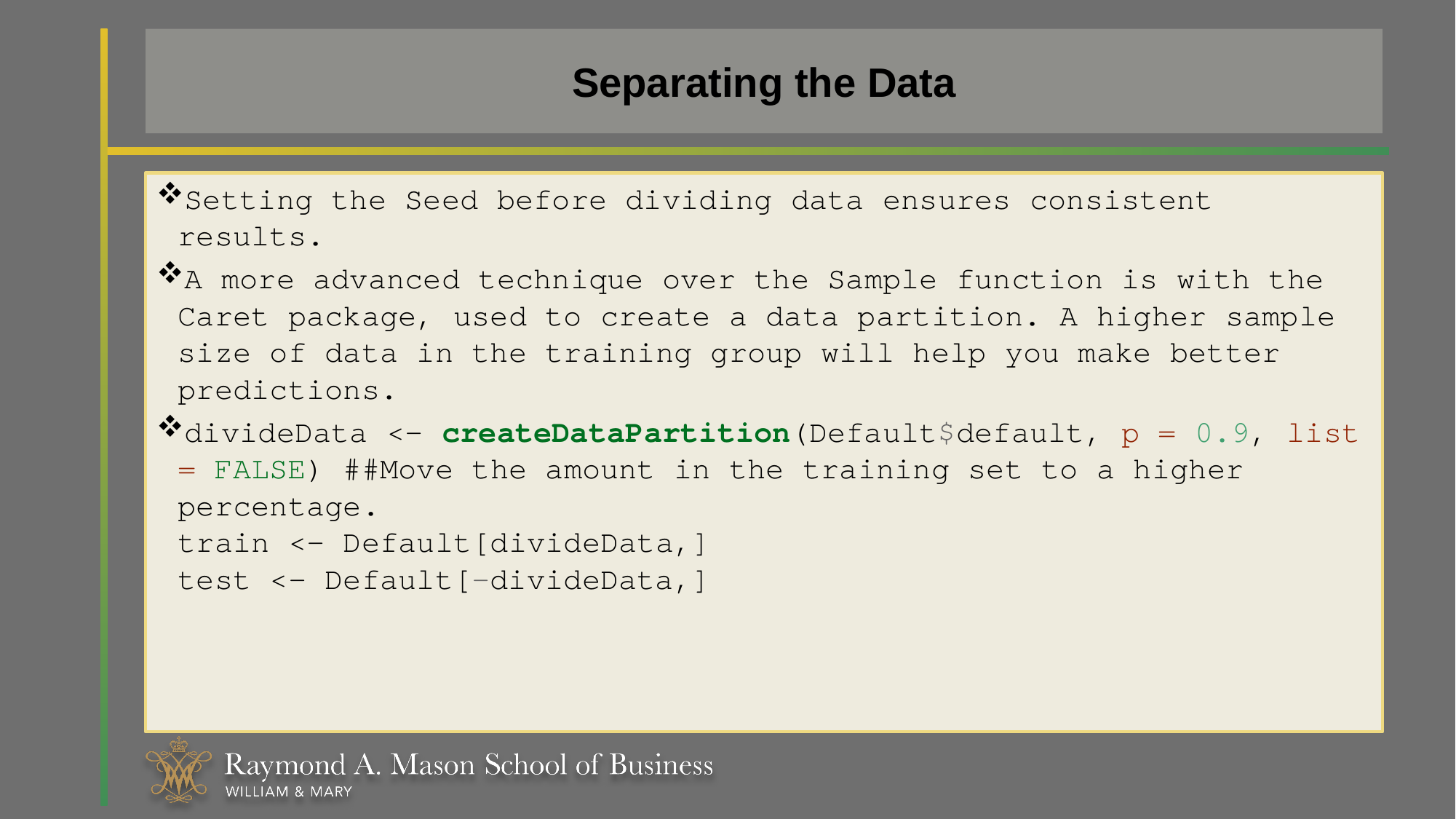

# Separating the Data
Setting the Seed before dividing data ensures consistent results.
A more advanced technique over the Sample function is with the Caret package, used to create a data partition. A higher sample size of data in the training group will help you make better predictions.
divideData <- createDataPartition(Default$default, p = 0.9, list = FALSE) ##Move the amount in the training set to a higher percentage.
train <- Default[divideData,]
test <- Default[-divideData,]